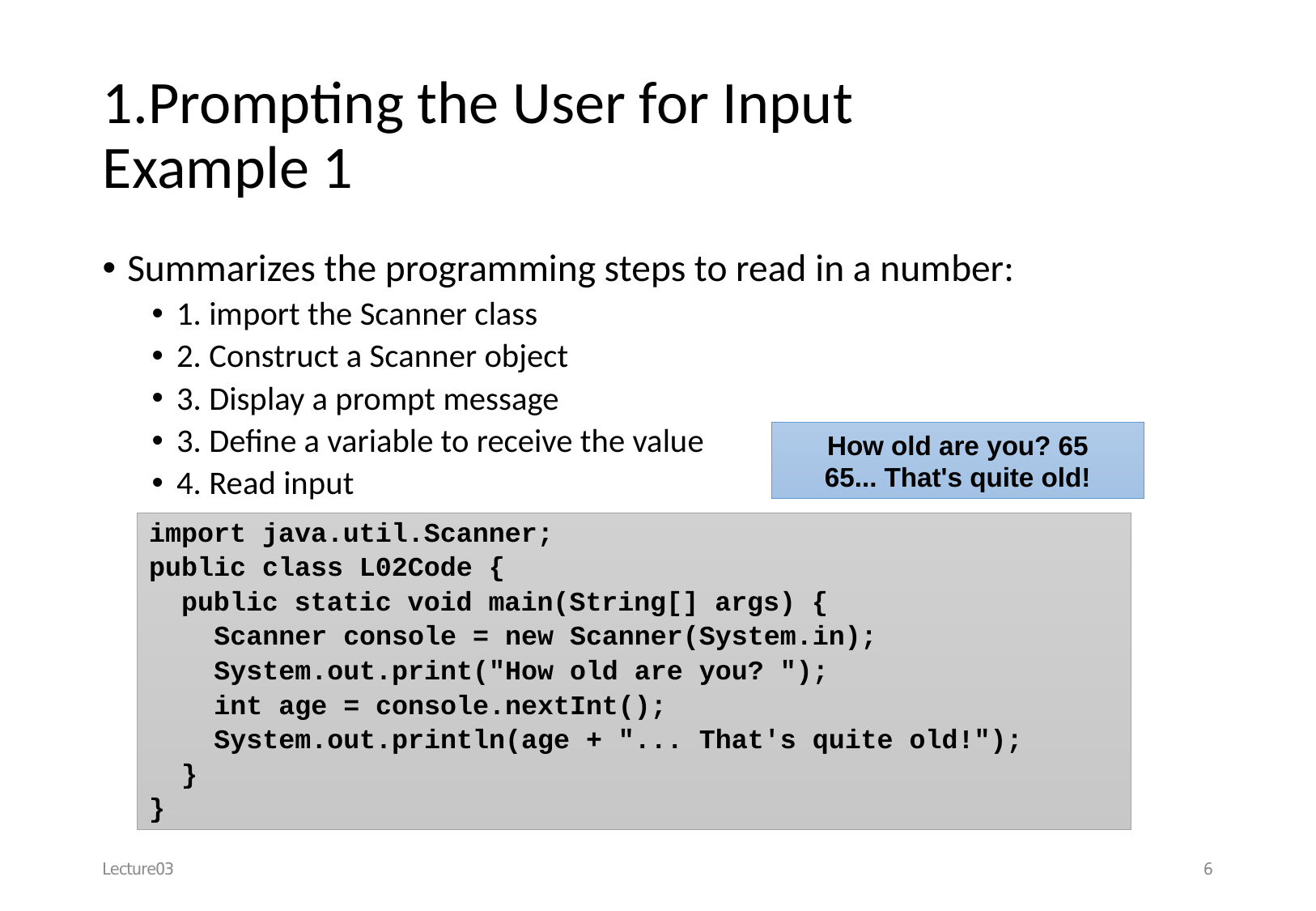

# 1.Prompting the User for Input Example 1
Summarizes the programming steps to read in a number:
1. import the Scanner class
2. Construct a Scanner object
3. Display a prompt message
3. Define a variable to receive the value
4. Read input

How old are you? 65
65... That's quite old!
import java.util.Scanner;
public class L02Code {
  public static void main(String[] args) {
    Scanner console = new Scanner(System.in);
    System.out.print("How old are you? ");
    int age = console.nextInt();
    System.out.println(age + "... That's quite old!");
  }
}
Lecture03
6